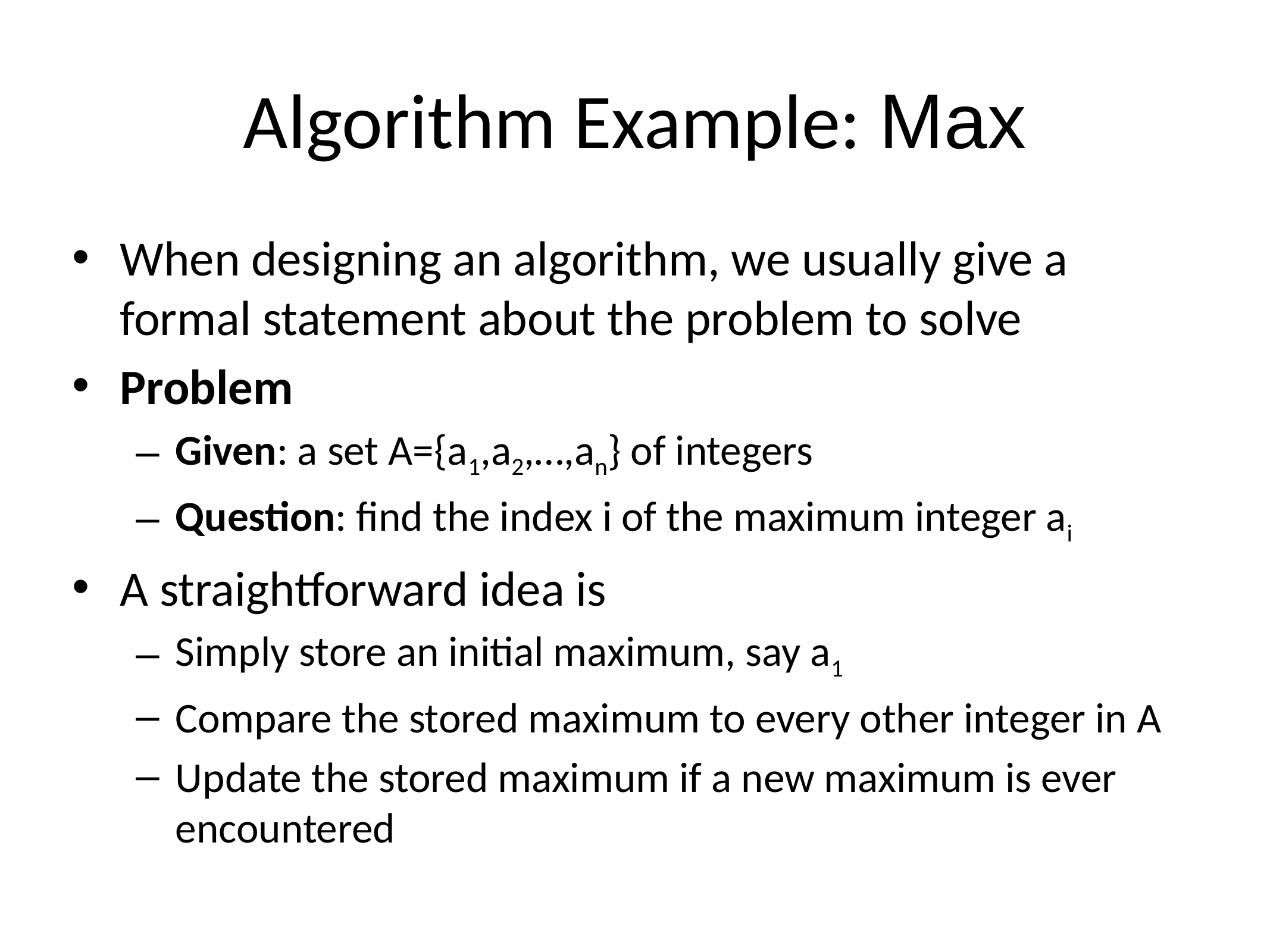

# Algorithm Example: Max
When designing an algorithm, we usually give a formal statement about the problem to solve
Problem
Given: a set A={a1,a2,…,an} of integers
Question: find the index i of the maximum integer ai
A straightforward idea is
Simply store an initial maximum, say a1
Compare the stored maximum to every other integer in A
Update the stored maximum if a new maximum is ever encountered